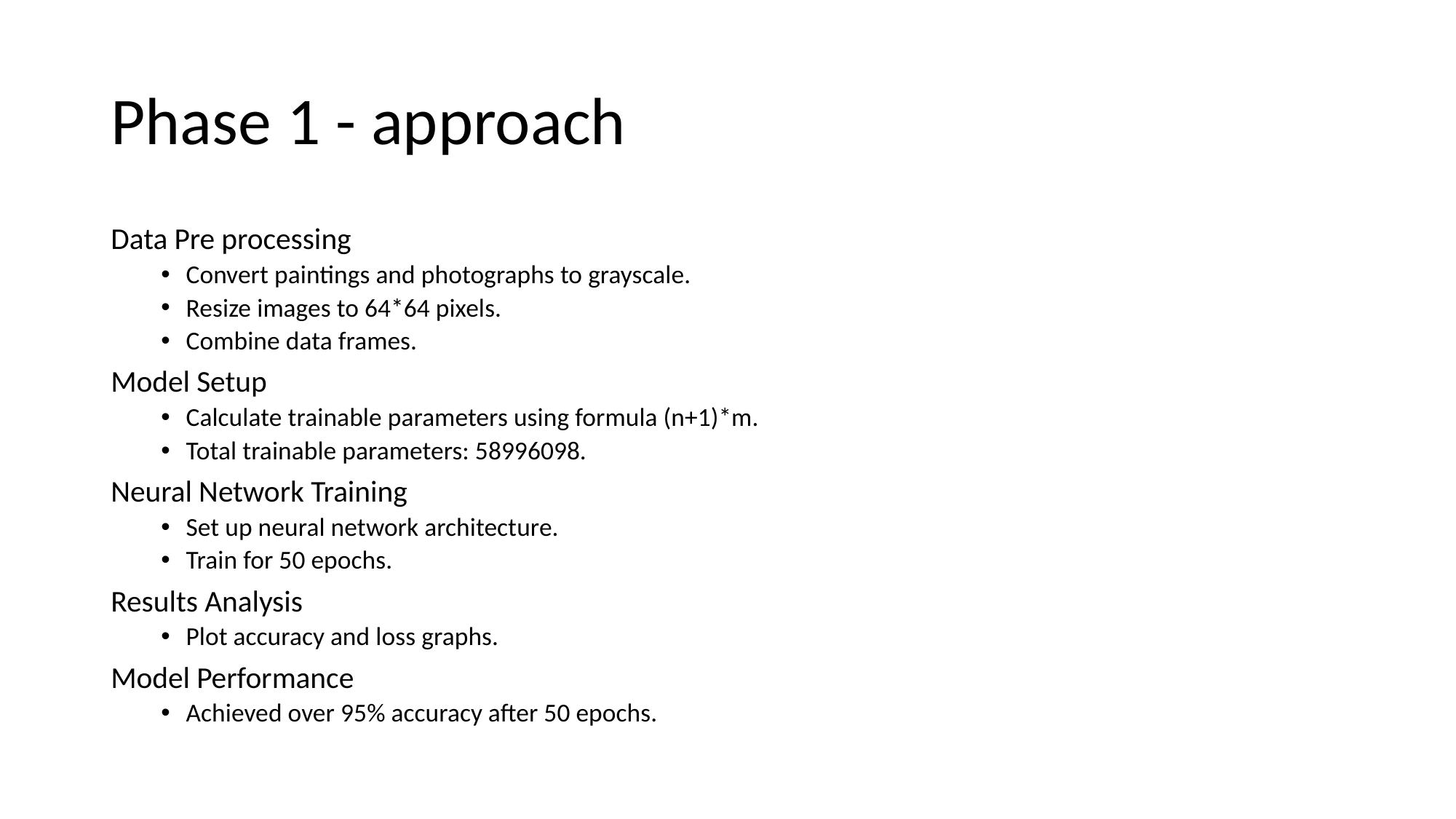

# Phase 1 - approach
Data Pre processing
Convert paintings and photographs to grayscale.
Resize images to 64*64 pixels.
Combine data frames.
Model Setup
Calculate trainable parameters using formula (n+1)*m.
Total trainable parameters: 58996098.
Neural Network Training
Set up neural network architecture.
Train for 50 epochs.
Results Analysis
Plot accuracy and loss graphs.
Model Performance
Achieved over 95% accuracy after 50 epochs.